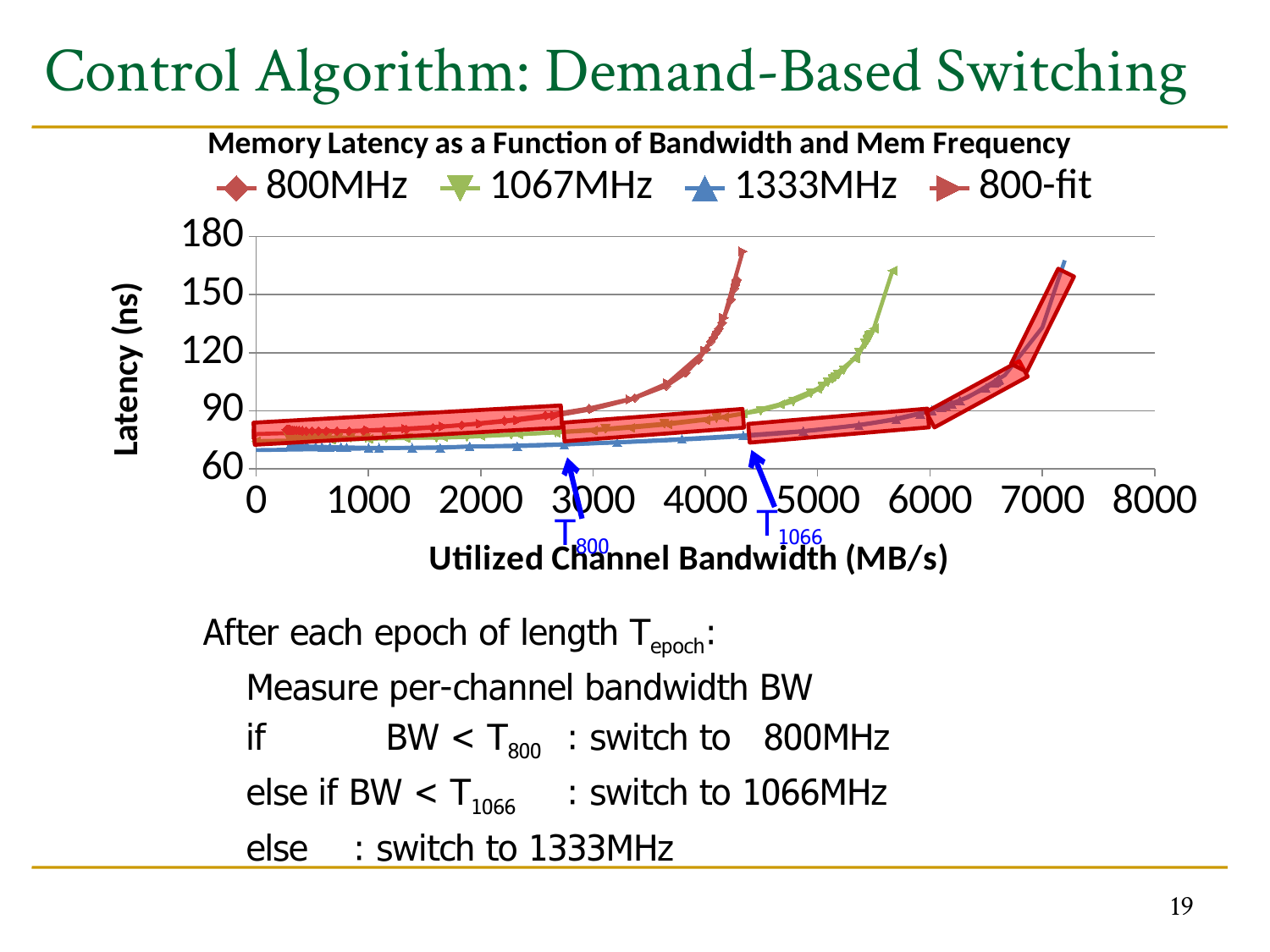

# Control Algorithm: Demand-Based Switching

### Chart: Memory Latency as a Function of Bandwidth and Mem Frequency

| Category |  |  |  | 800-fit | 1067-fit | 1333-fit |
|---|---|---|---|---|---|---|

T1066
T800
After each epoch of length Tepoch:
	Measure per-channel bandwidth BW
	if 	   BW < T800	: switch to   800MHz
	else if BW < T1066	: switch to 1066MHz
	else			: switch to 1333MHz

19